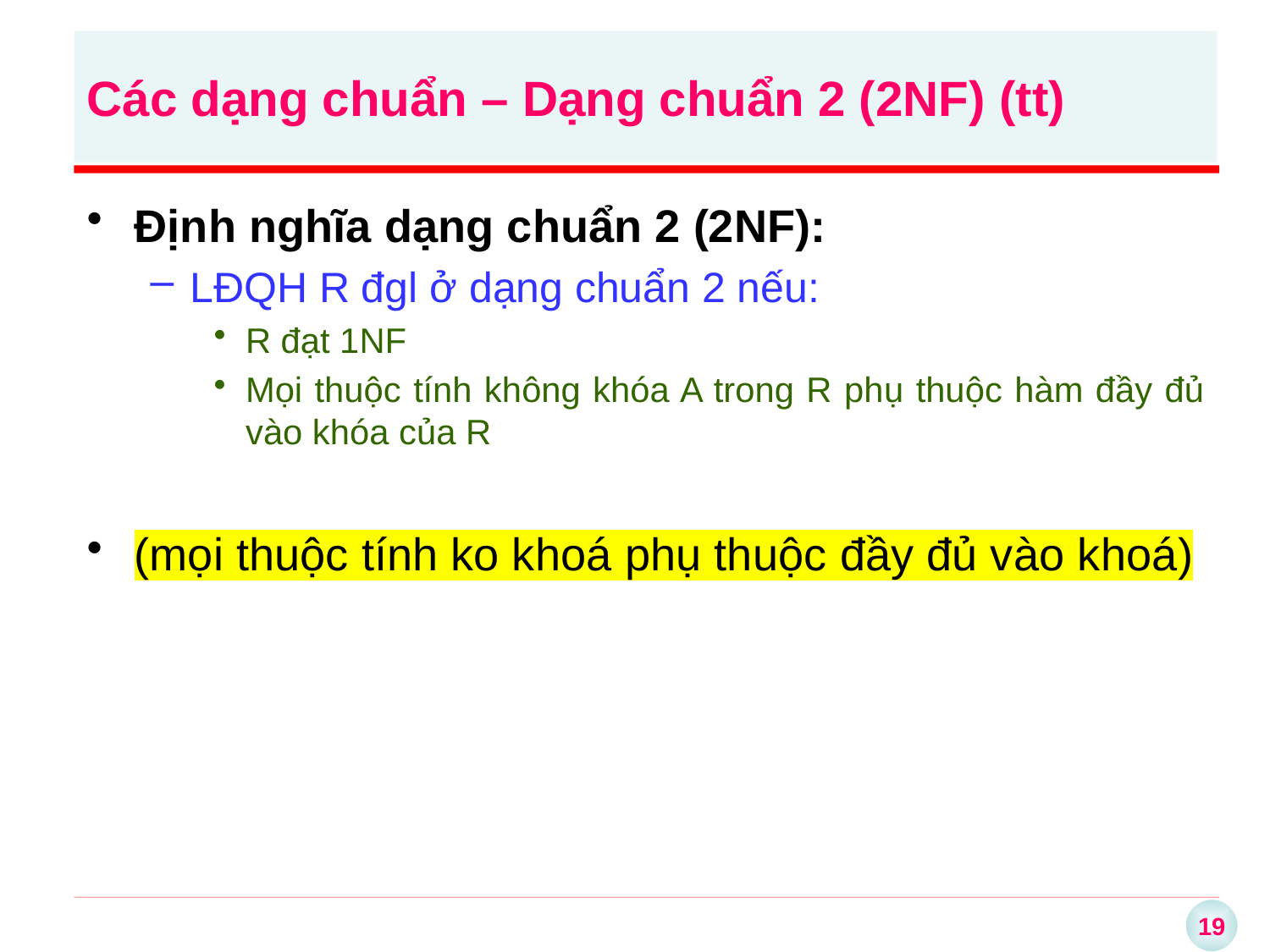

# Các dạng chuẩn – Dạng chuẩn 2 (2NF) (tt)
Định nghĩa dạng chuẩn 2 (2NF):
LĐQH R đgl ở dạng chuẩn 2 nếu:
R đạt 1NF
Mọi thuộc tính không khóa A trong R phụ thuộc hàm đầy đủ vào khóa của R

(mọi thuộc tính ko khoá phụ thuộc đầy đủ vào khoá)